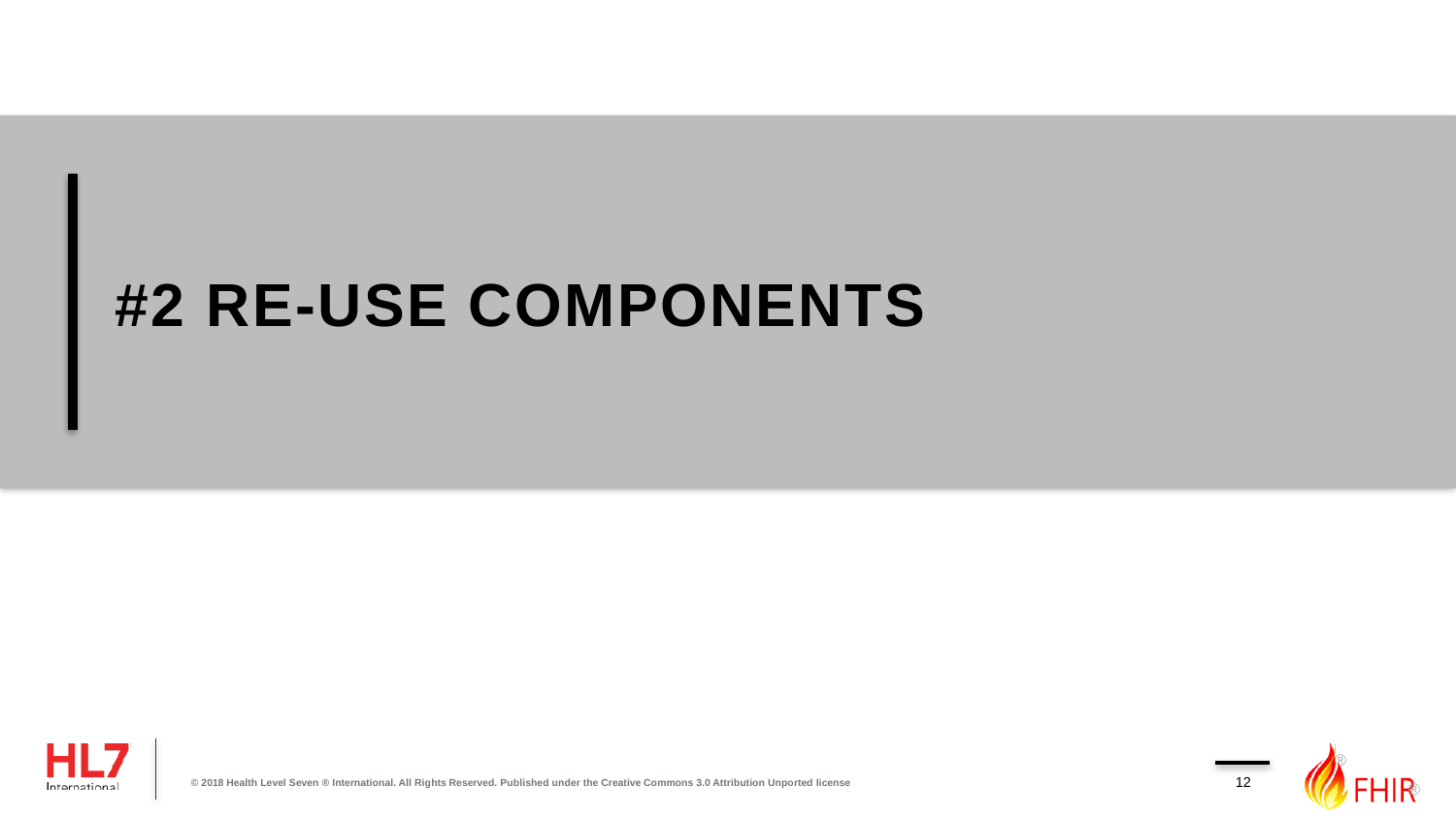

# #2 Re-use components
12
© 2018 Health Level Seven ® International. All Rights Reserved. Published under the Creative Commons 3.0 Attribution Unported license